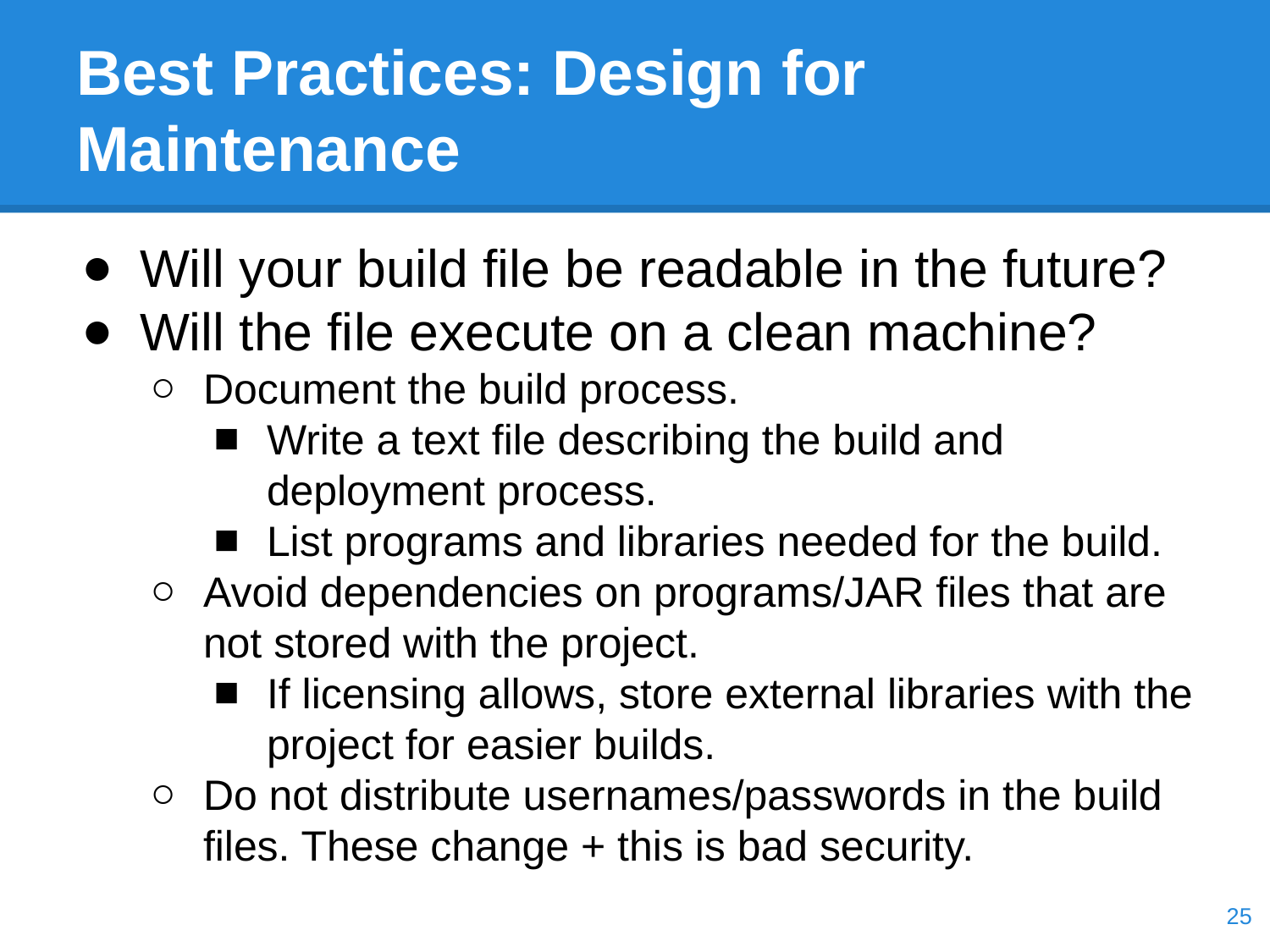

# Best Practices: Design for Maintenance
Will your build file be readable in the future?
Will the file execute on a clean machine?
Document the build process.
Write a text file describing the build and deployment process.
List programs and libraries needed for the build.
Avoid dependencies on programs/JAR files that are not stored with the project.
If licensing allows, store external libraries with the project for easier builds.
Do not distribute usernames/passwords in the build files. These change + this is bad security.
25